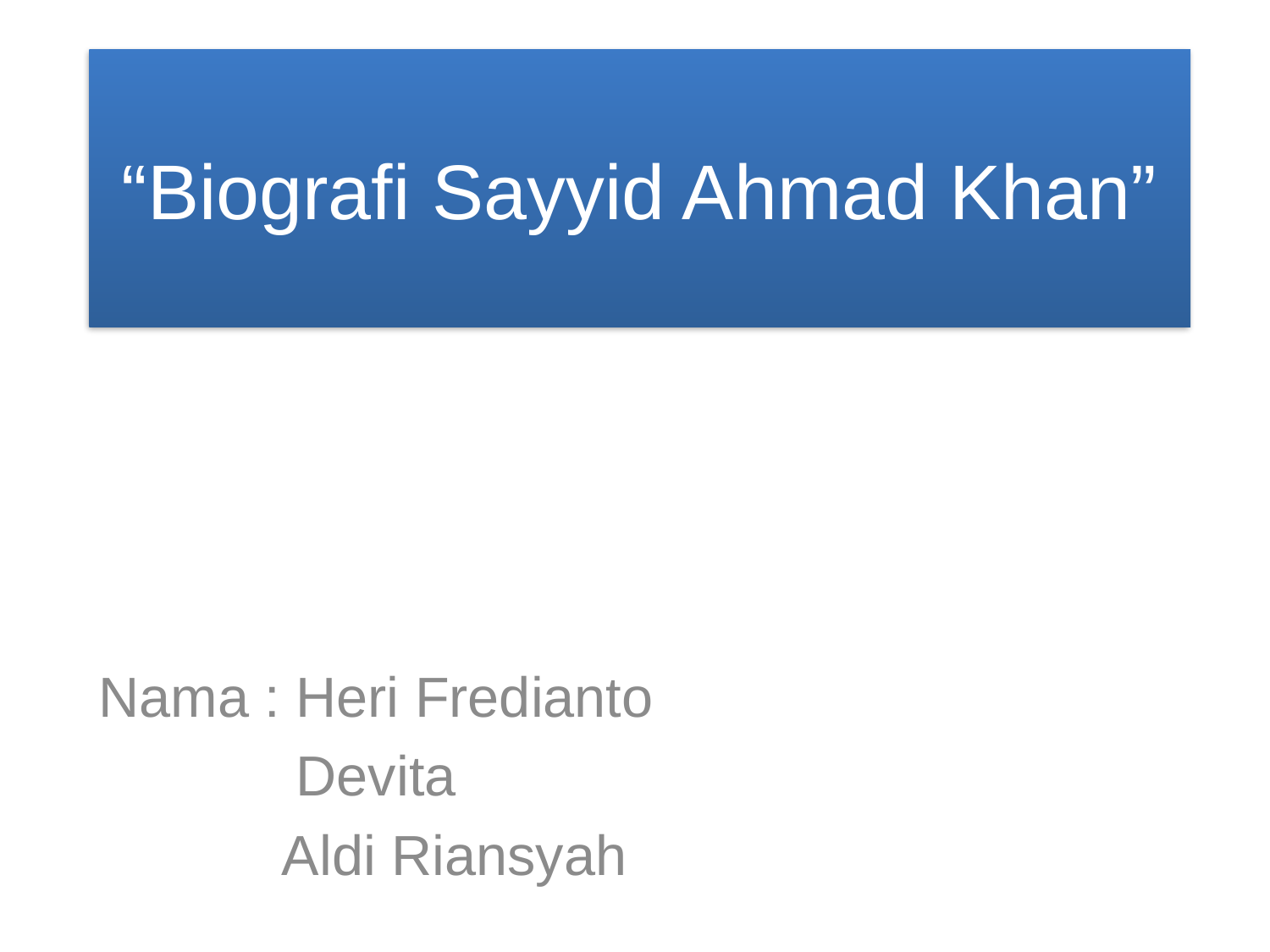

# “Biografi Sayyid Ahmad Khan”
Nama : Heri Fredianto
Devita
           Aldi Riansyah